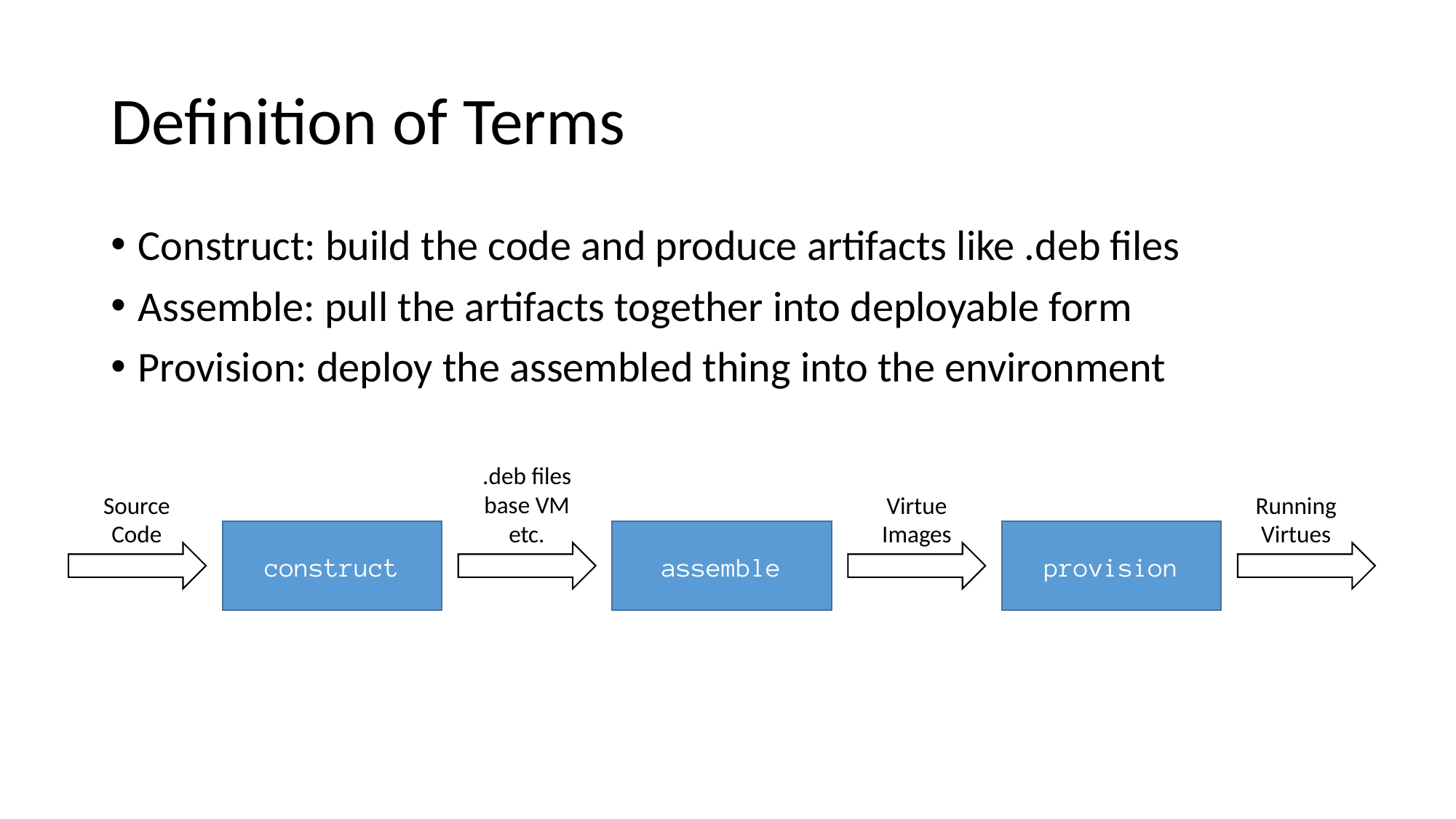

# Definition of Terms
Construct: build the code and produce artifacts like .deb files
Assemble: pull the artifacts together into deployable form
Provision: deploy the assembled thing into the environment
.deb files
base VM
etc.
Source
Code
Virtue
Images
Running
Virtues
construct
assemble
provision